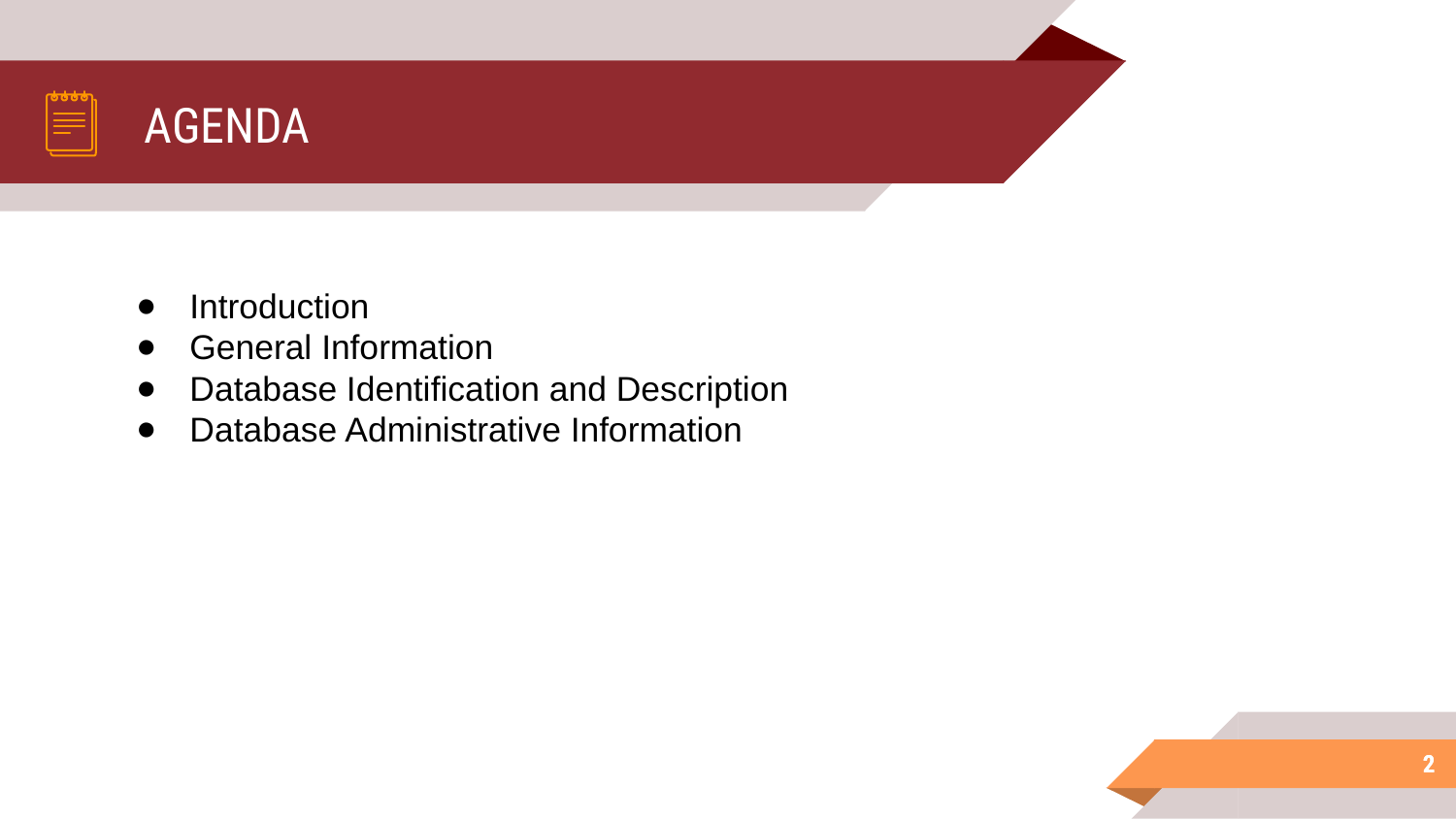

# AGENDA

Introduction
General Information
Database Identification and Description
Database Administrative Information

2
2